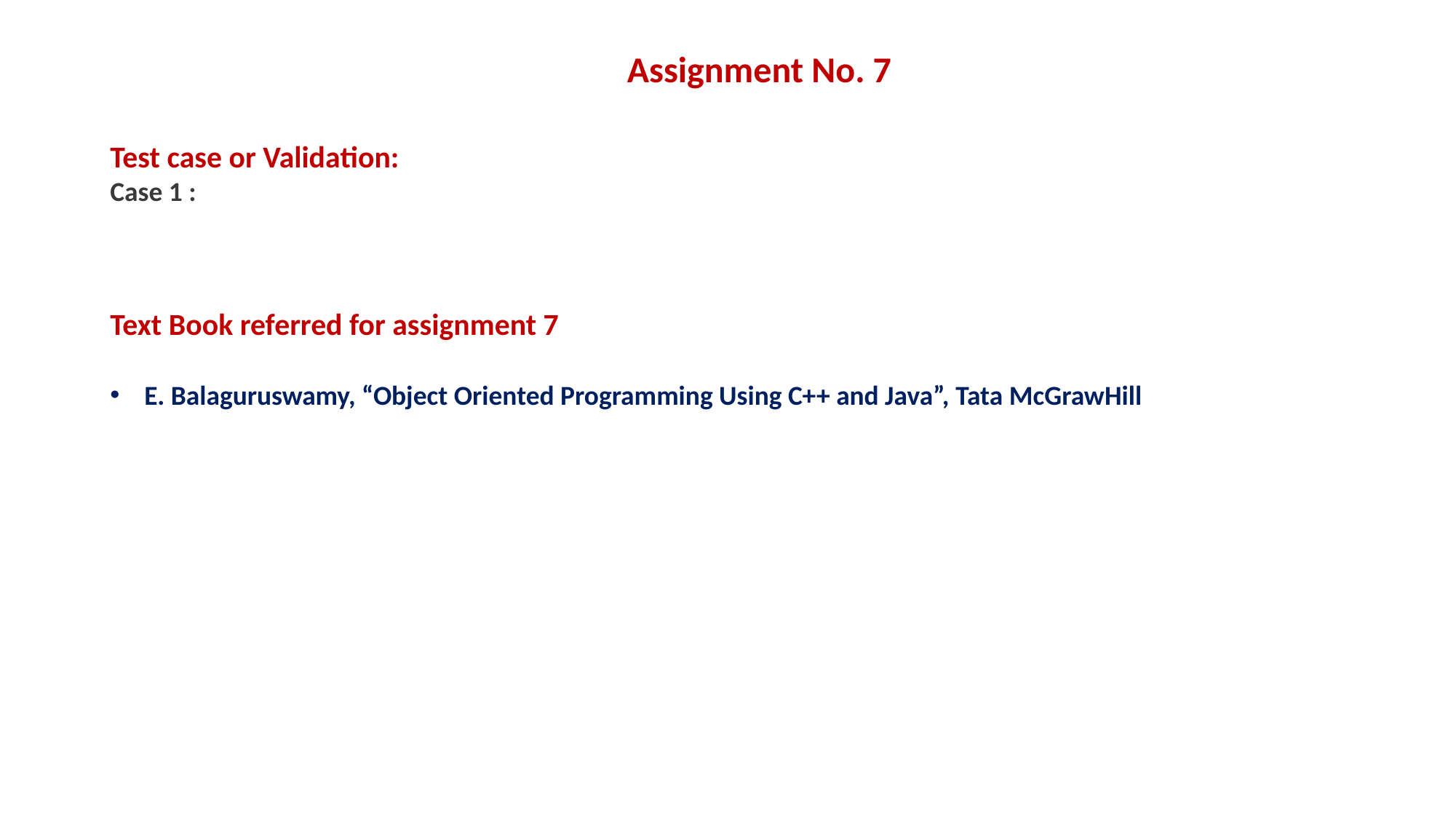

Assignment No. 7

Test case or Validation:
Case 1 :

Text Book referred for assignment 7

E. Balaguruswamy, “Object Oriented Programming Using C++ and Java”, Tata McGrawHill